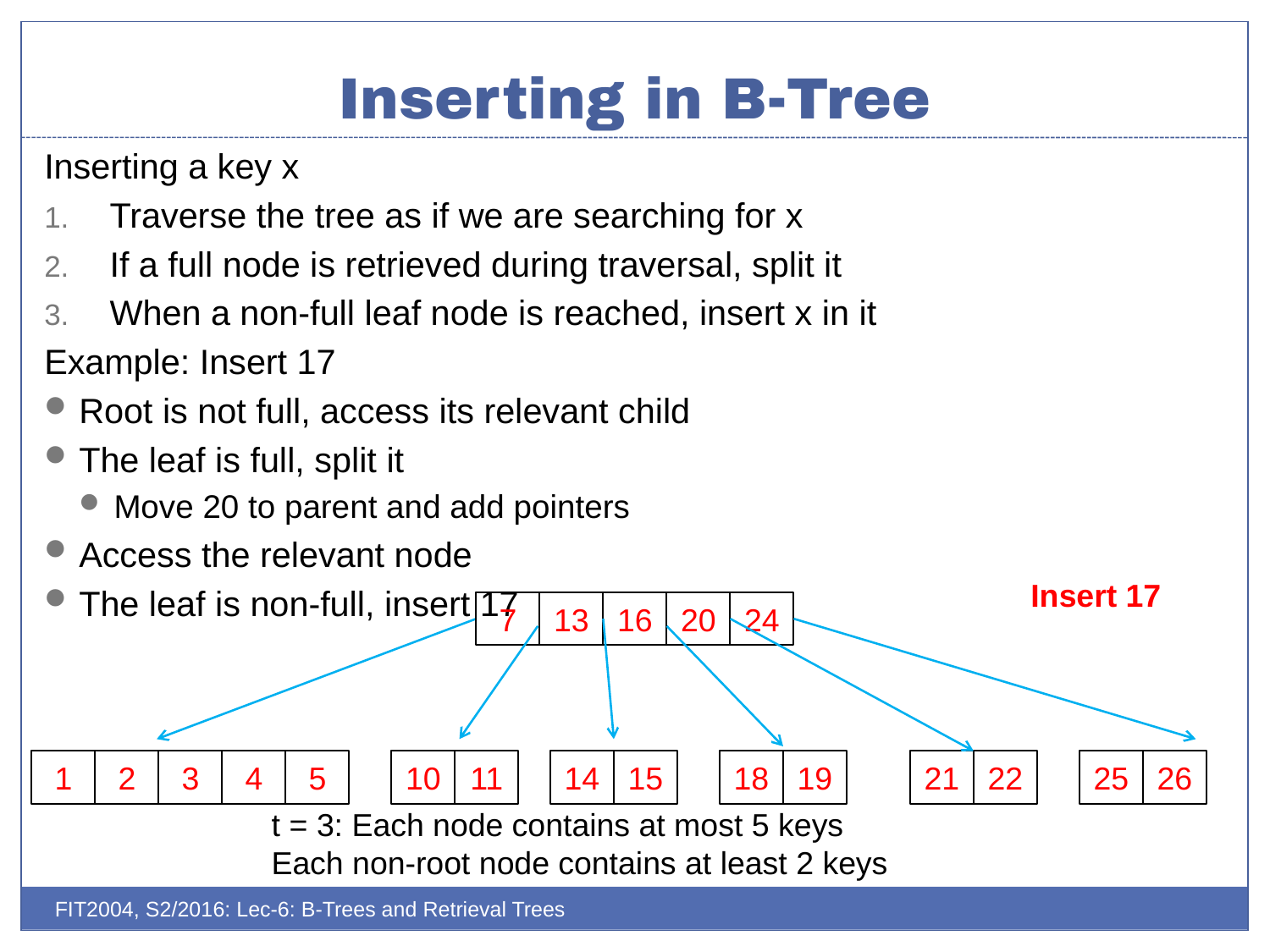

# Inserting in B-Tree
Inserting a key x
Traverse the tree as if we are searching for x
If a full node is retrieved during traversal, split it
When a non-full leaf node is reached, insert x in it
Example: Insert 17
Root is not full, access its relevant child
The leaf is full, split it
Move 20 to parent and add pointers
Access the relevant node
The leaf is non-full, insert 17

Insert 17
7
13
16
20
24
1
2
3
4
5
10
11
14
15
18
19
21
22
25
26
t = 3: Each node contains at most 5 keys
Each non-root node contains at least 2 keys
FIT2004, S2/2016: Lec-6: B-Trees and Retrieval Trees